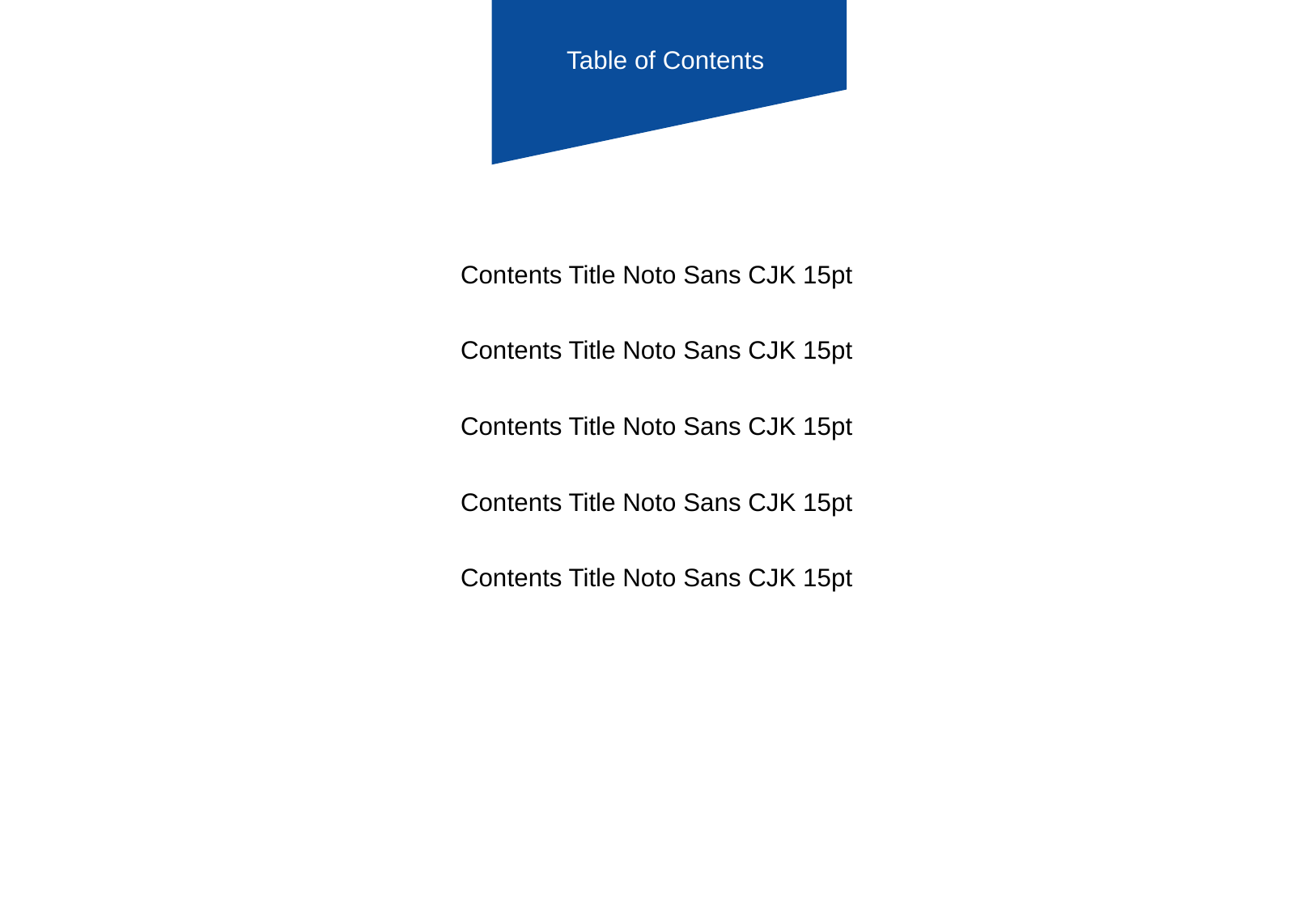

Table of Contents
Contents Title Noto Sans CJK 15pt
Contents Title Noto Sans CJK 15pt
Contents Title Noto Sans CJK 15pt
Contents Title Noto Sans CJK 15pt
Contents Title Noto Sans CJK 15pt